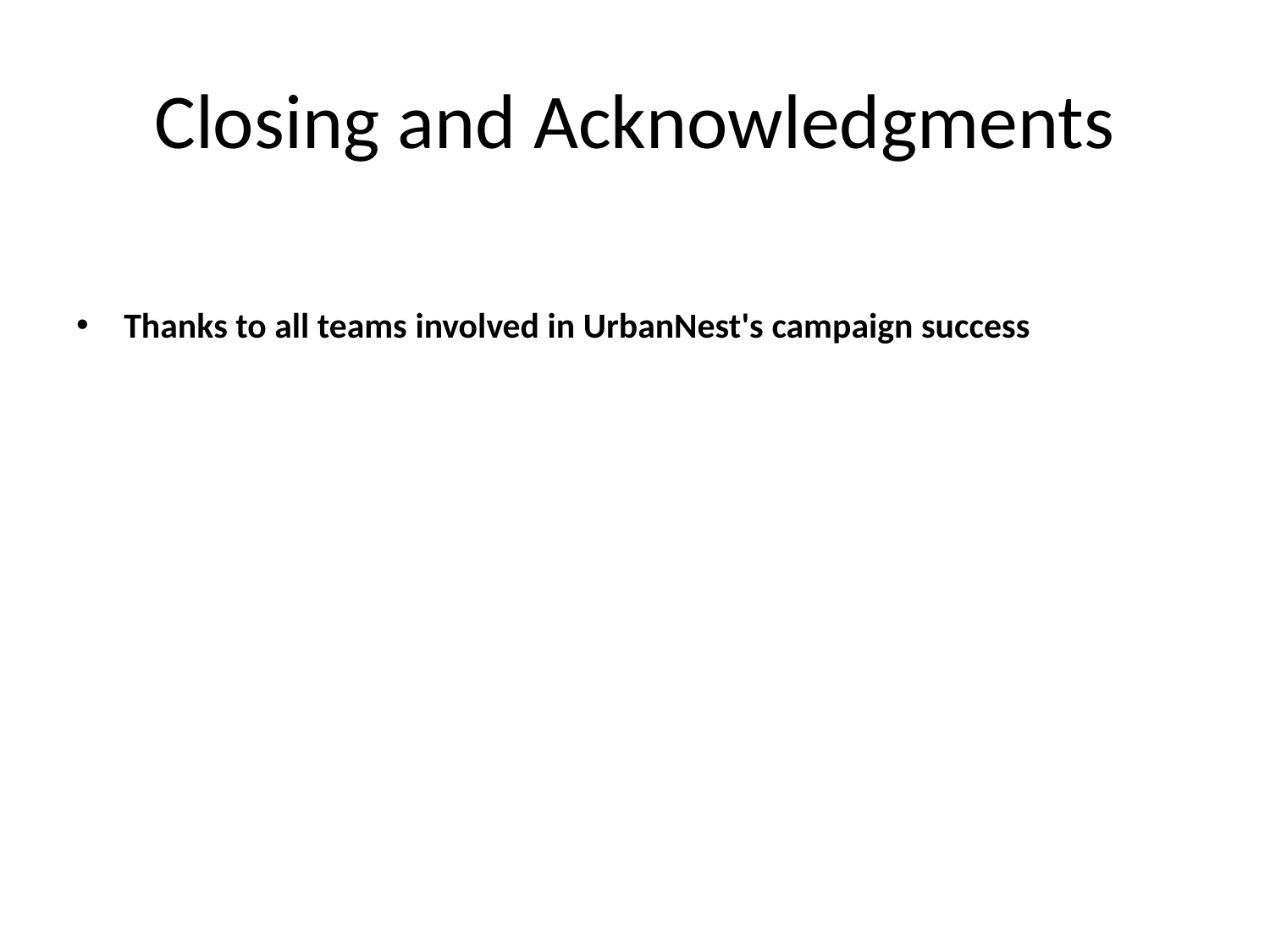

# Closing and Acknowledgments

Thanks to all teams involved in UrbanNest's campaign success